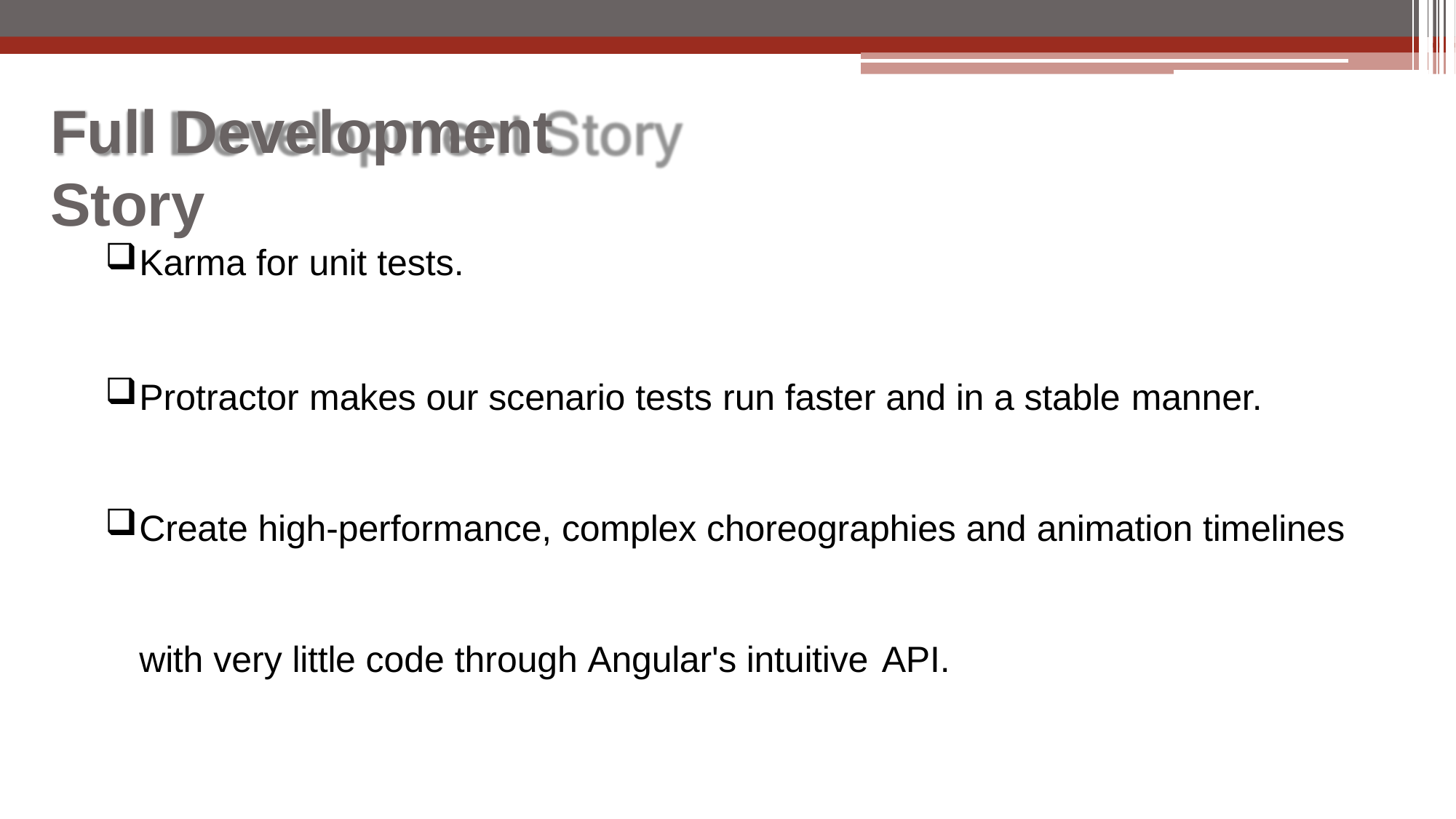

# Full Development Story
Karma for unit tests.

Protractor makes our scenario tests run faster and in a stable manner.
Create high-performance, complex choreographies and animation timelines  with very little code through Angular's intuitive API.